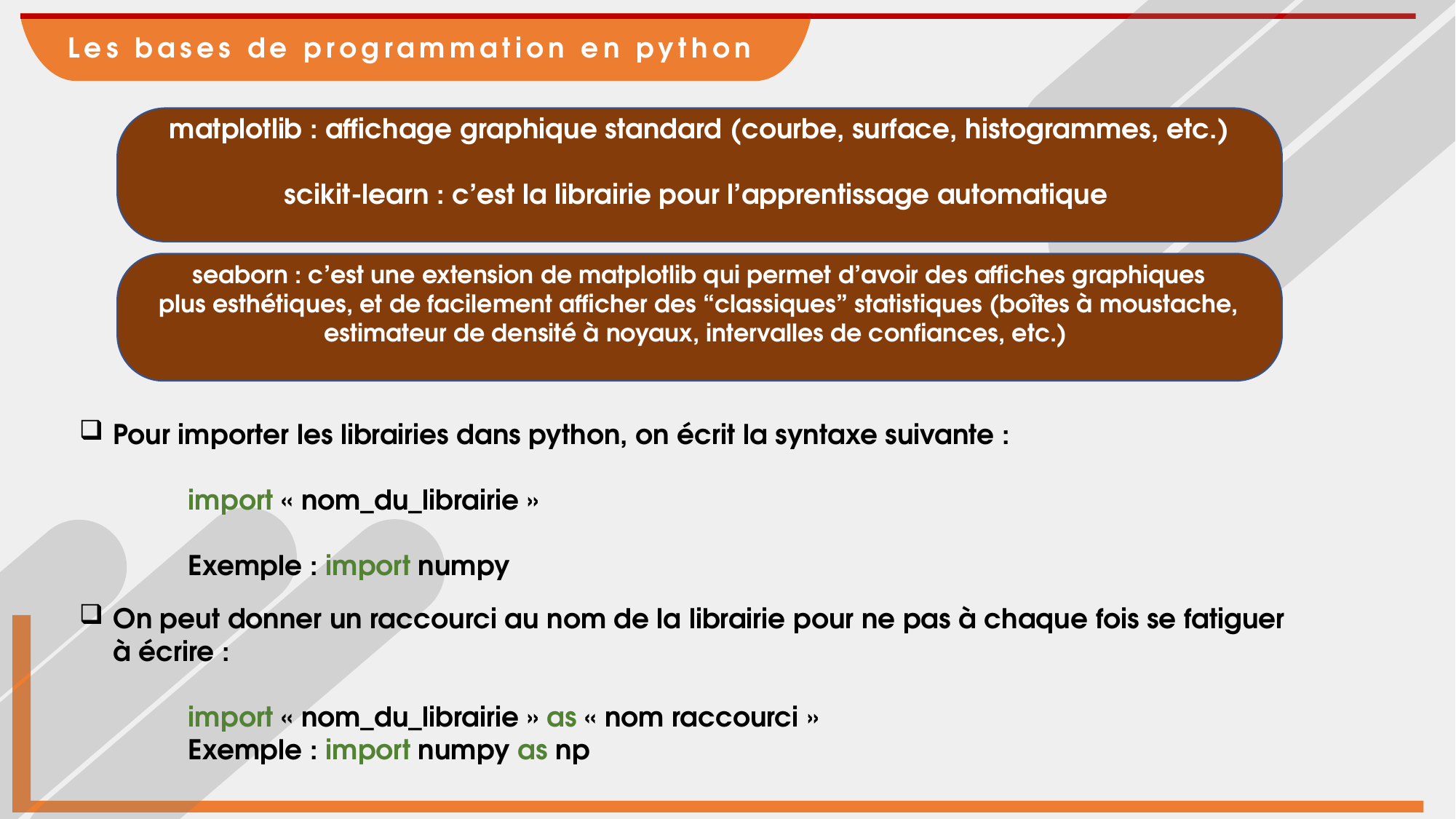

Les bases de programmation en python

matplotlib : affichage graphique standard (courbe, surface, histogrammes, etc.)
scikit-learn : c’est la librairie pour l’apprentissage automatique
seaborn : c’est une extension de matplotlib qui permet d’avoir des affiches graphiques
plus esthétiques, et de facilement afficher des “classiques” statistiques (boîtes à moustache, estimateur de densité à noyaux, intervalles de confiances, etc.)
Pour importer les librairies dans python, on écrit la syntaxe suivante :

 	import « nom_du_librairie »

	Exemple : import numpy
On peut donner un raccourci au nom de la librairie pour ne pas à chaque fois se fatiguer à écrire :

	import « nom_du_librairie » as « nom raccourci »
	Exemple : import numpy as np